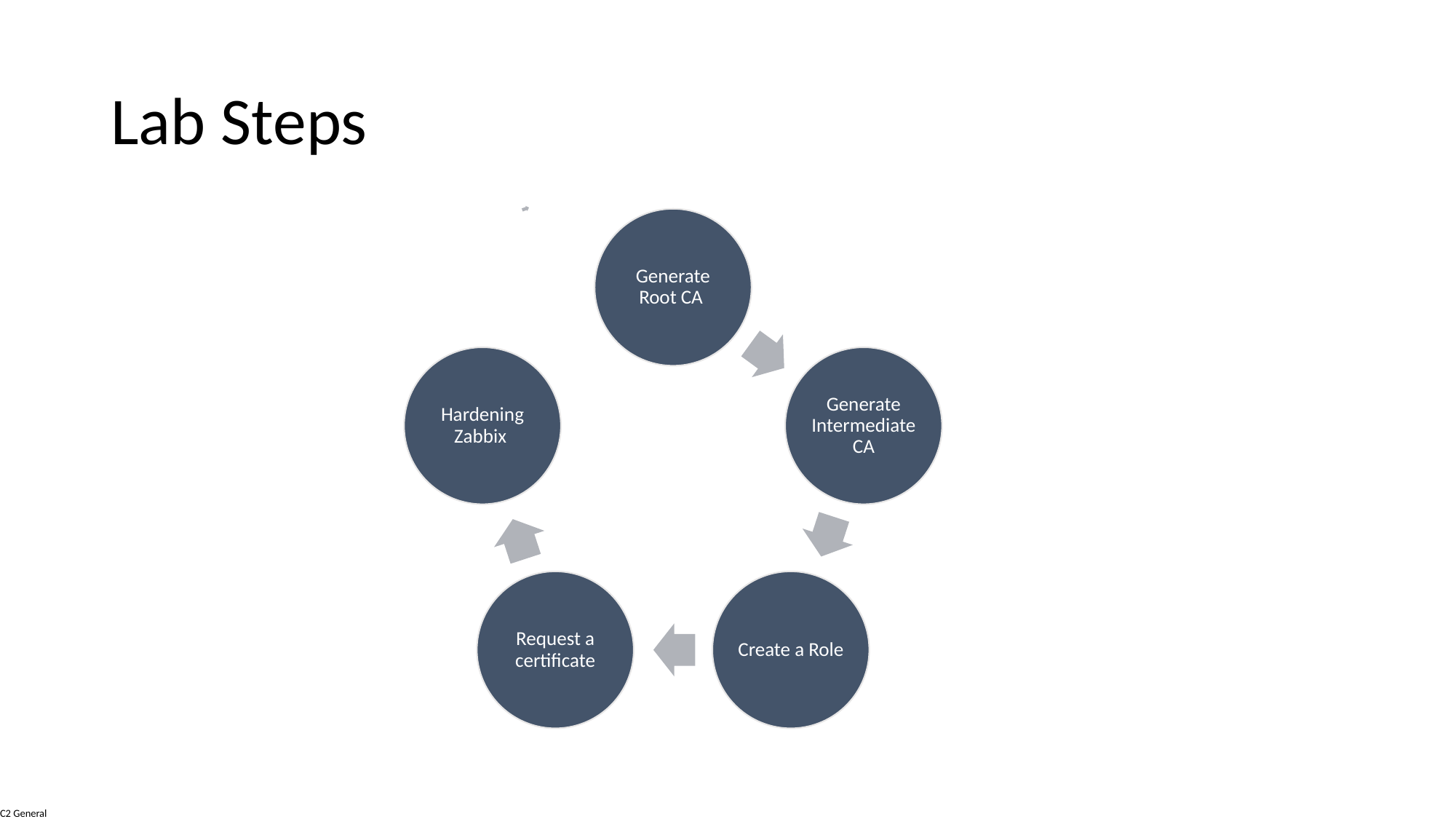

# Lab Steps
Generate Root CA

Generate Intermediate CA

Create a Role

Request a certificate

Hardening Zabbix